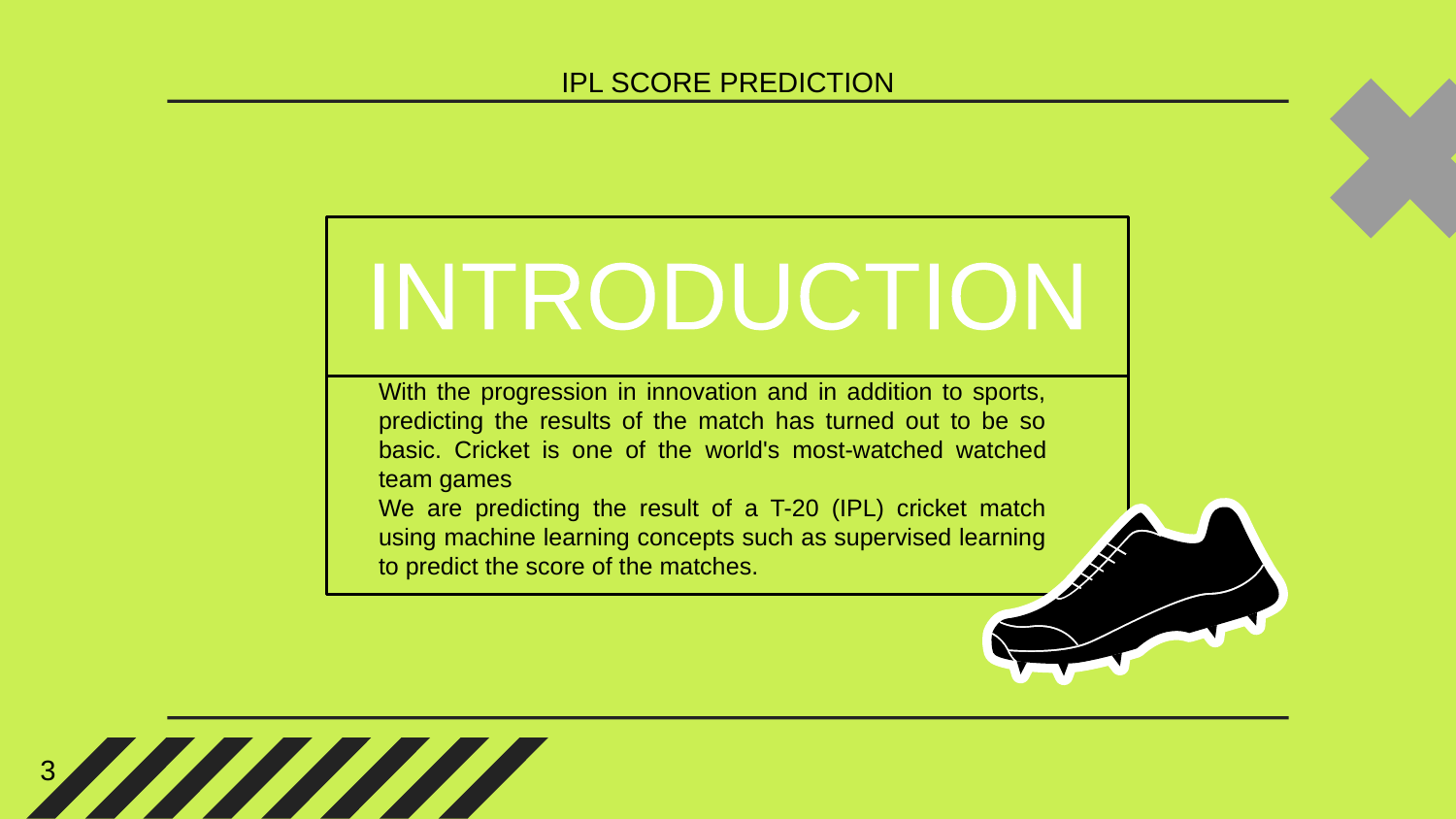

IPL SCORE PREDICTION

# INTRODUCTION
INTRODUCTION

With the progression in innovation and in addition to sports, predicting the results of the match has turned out to be so basic. Cricket is one of the world's most-watched watched team games
We are predicting the result of a T-20 (IPL) cricket match using machine learning concepts such as supervised learning to predict the score of the matches.

3